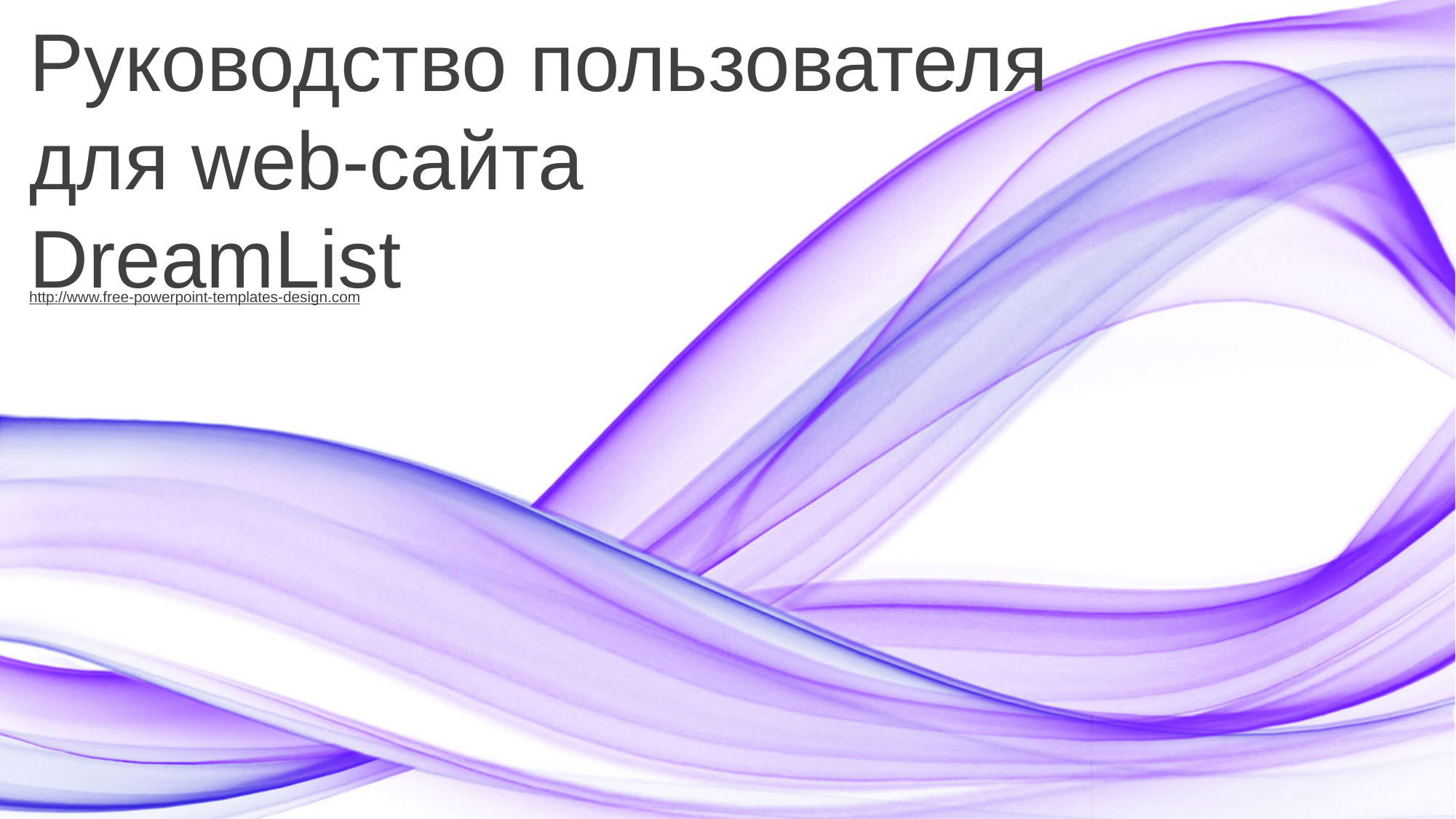

Руководство пользователя для web-сайта
DreamList
http://www.free-powerpoint-templates-design.com
Insert the Subtitle of Your Presentation